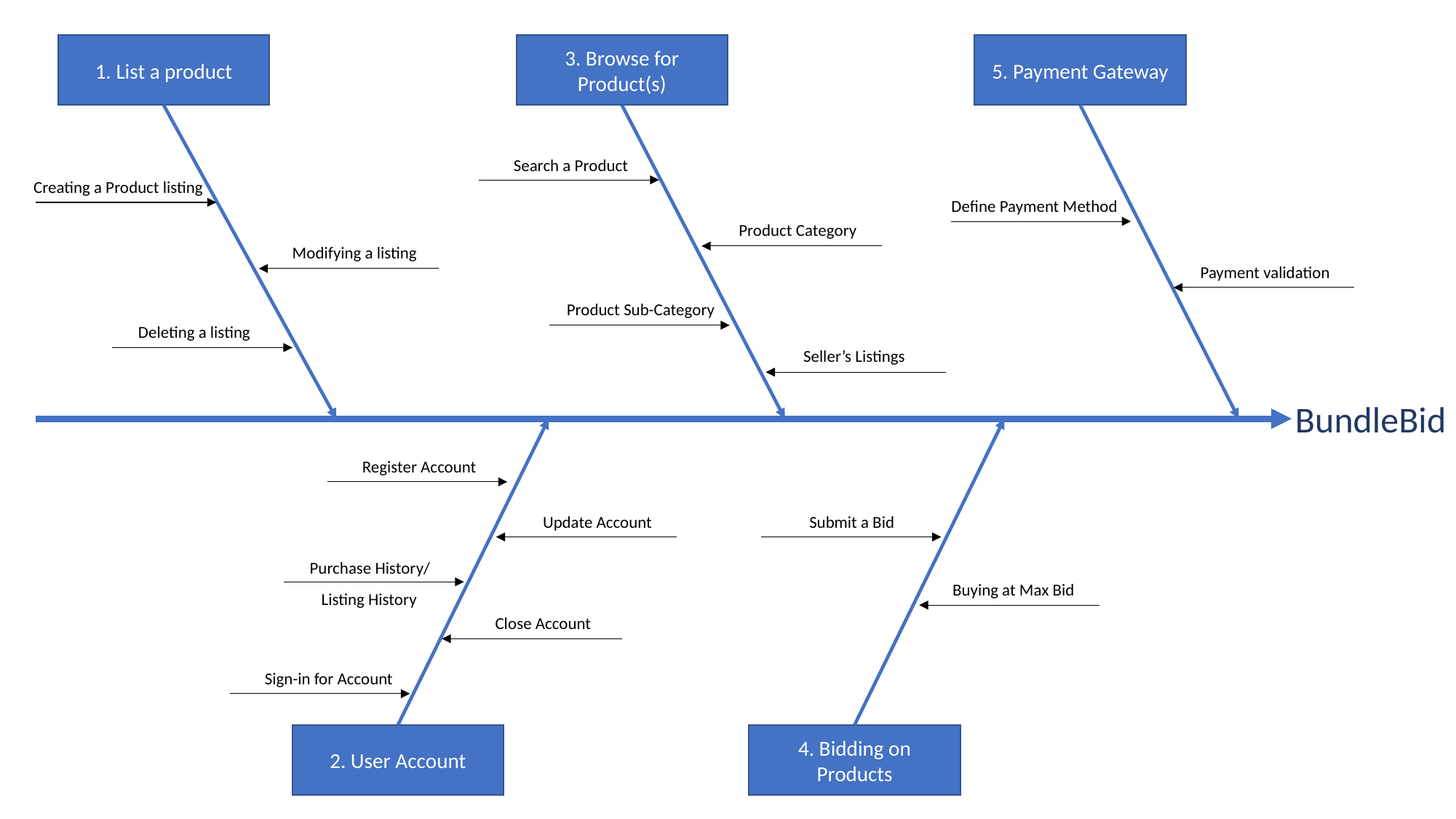

1. List a product
3. Browse for Product(s)
5. Payment Gateway
Search a Product
Creating a Product listing
Define Payment Method
Product Category
Modifying a listing
Payment validation
Product Sub-Category
Deleting a listing
Seller’s Listings
BundleBid
Register Account
Update Account
Submit a Bid
Purchase History/
Buying at Max Bid
Listing History
Close Account
Sign-in for Account
2. User Account
4. Bidding on Products